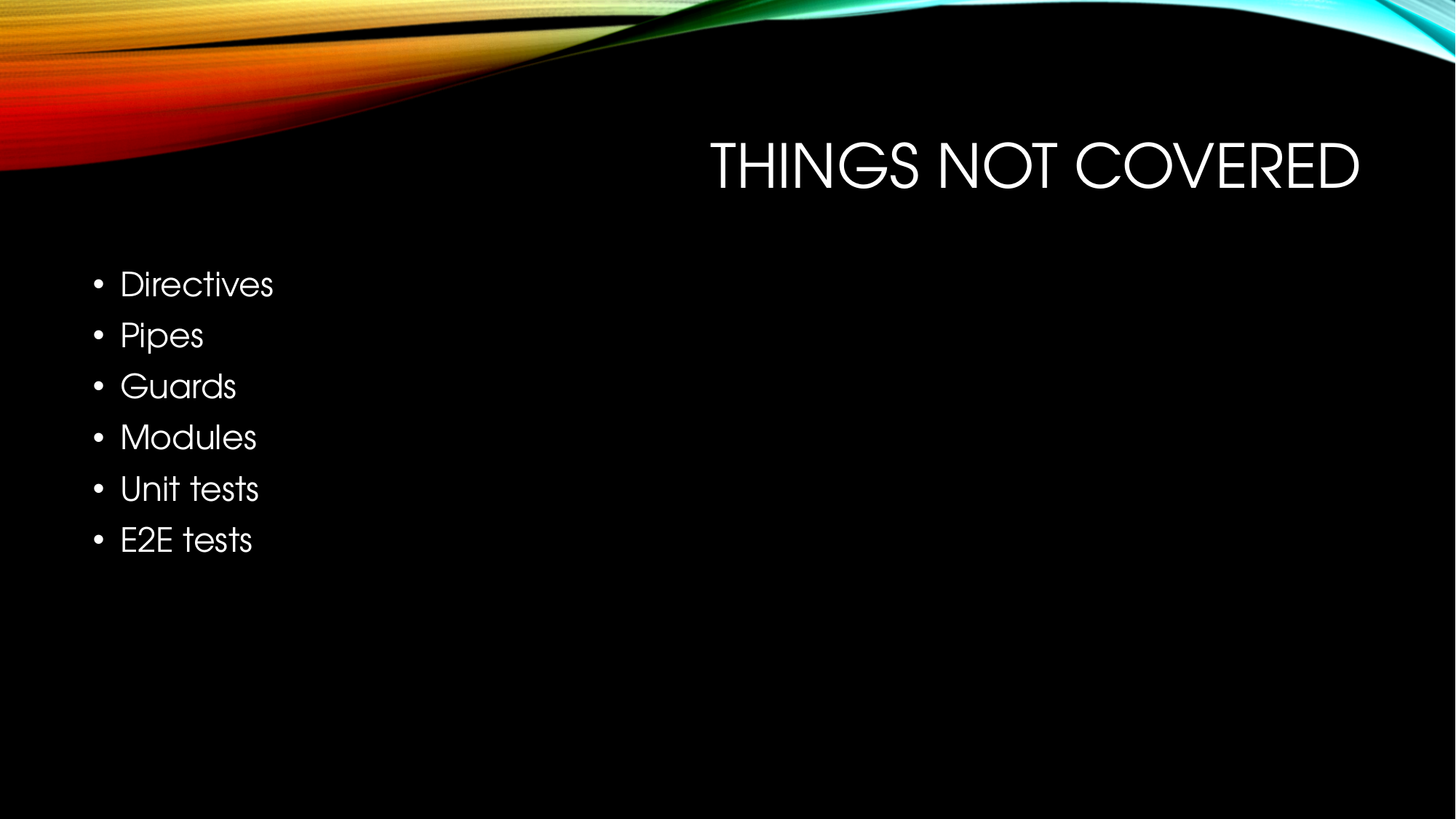

# Things not covered
Directives
Pipes
Guards
Modules
Unit tests
E2E tests